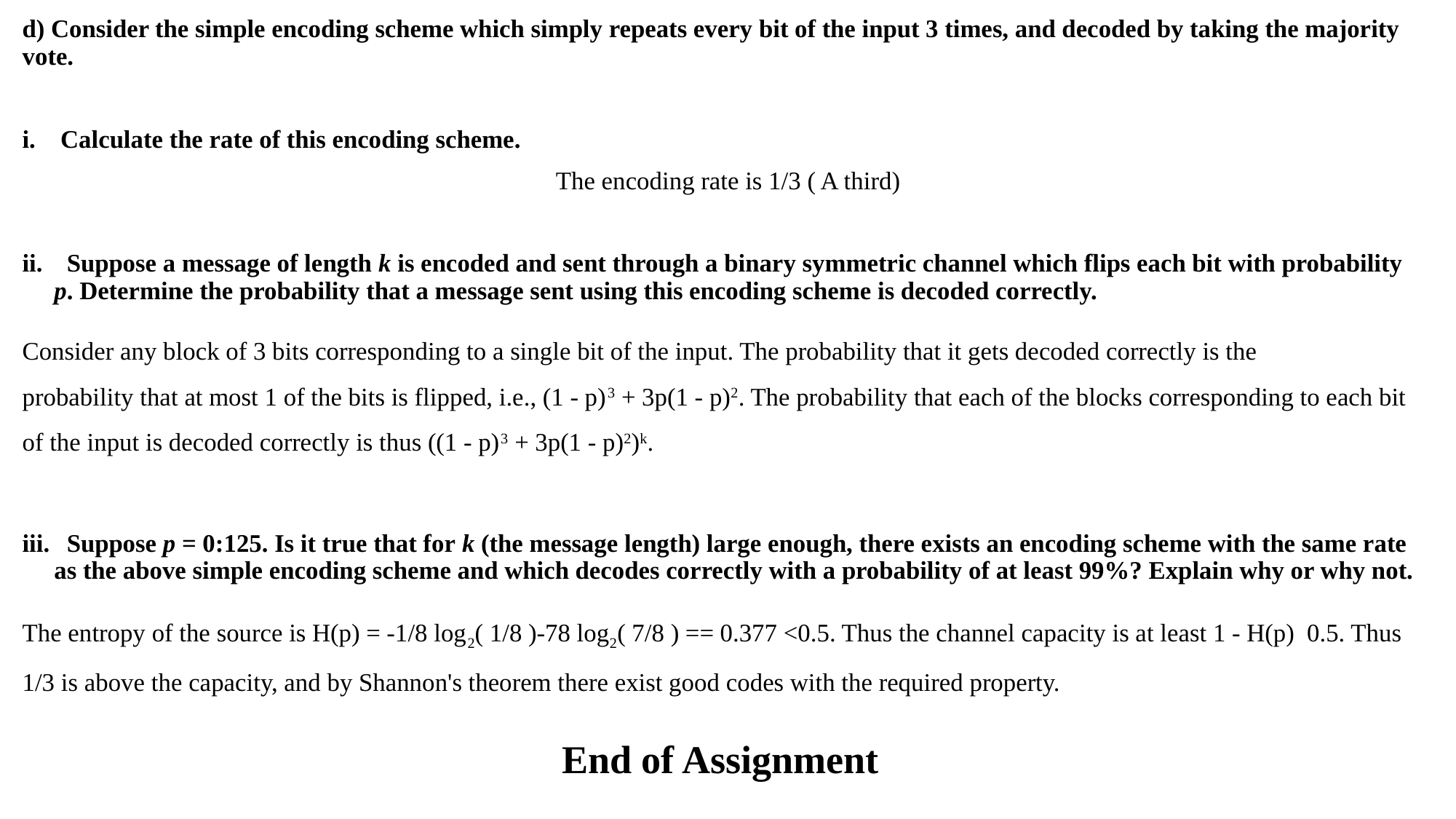

d) Consider the simple encoding scheme which simply repeats every bit of the input 3 times, and decoded by taking the majority vote.

 Calculate the rate of this encoding scheme.
 The encoding rate is 1/3 ( A third)

  Suppose a message of length k is encoded and sent through a binary symmetric channel which flips each bit with probability p. Determine the probability that a message sent using this encoding scheme is decoded correctly.
Consider any block of 3 bits corresponding to a single bit of the input. The probability that it gets decoded correctly is the            probability that at most 1 of the bits is flipped, i.e., (1 - p)3 + 3p(1 - p)2. The probability that each of the blocks corresponding to each bit of the input is decoded correctly is thus ((1 - p)3 + 3p(1 - p)2)k.

  Suppose p = 0:125. Is it true that for k (the message length) large enough, there exists an encoding scheme with the same rate as the above simple encoding scheme and which decodes correctly with a probability of at least 99%? Explain why or why not.
The entropy of the source is H(p) = -1/8 log2( 1/8 )-78 log2( 7/8 ) == 0.377 <0.5. Thus the channel capacity is at least 1 - H(p)  0.5. Thus 1/3 is above the capacity, and by Shannon's theorem there exist good codes with the required property.
End of Assignment